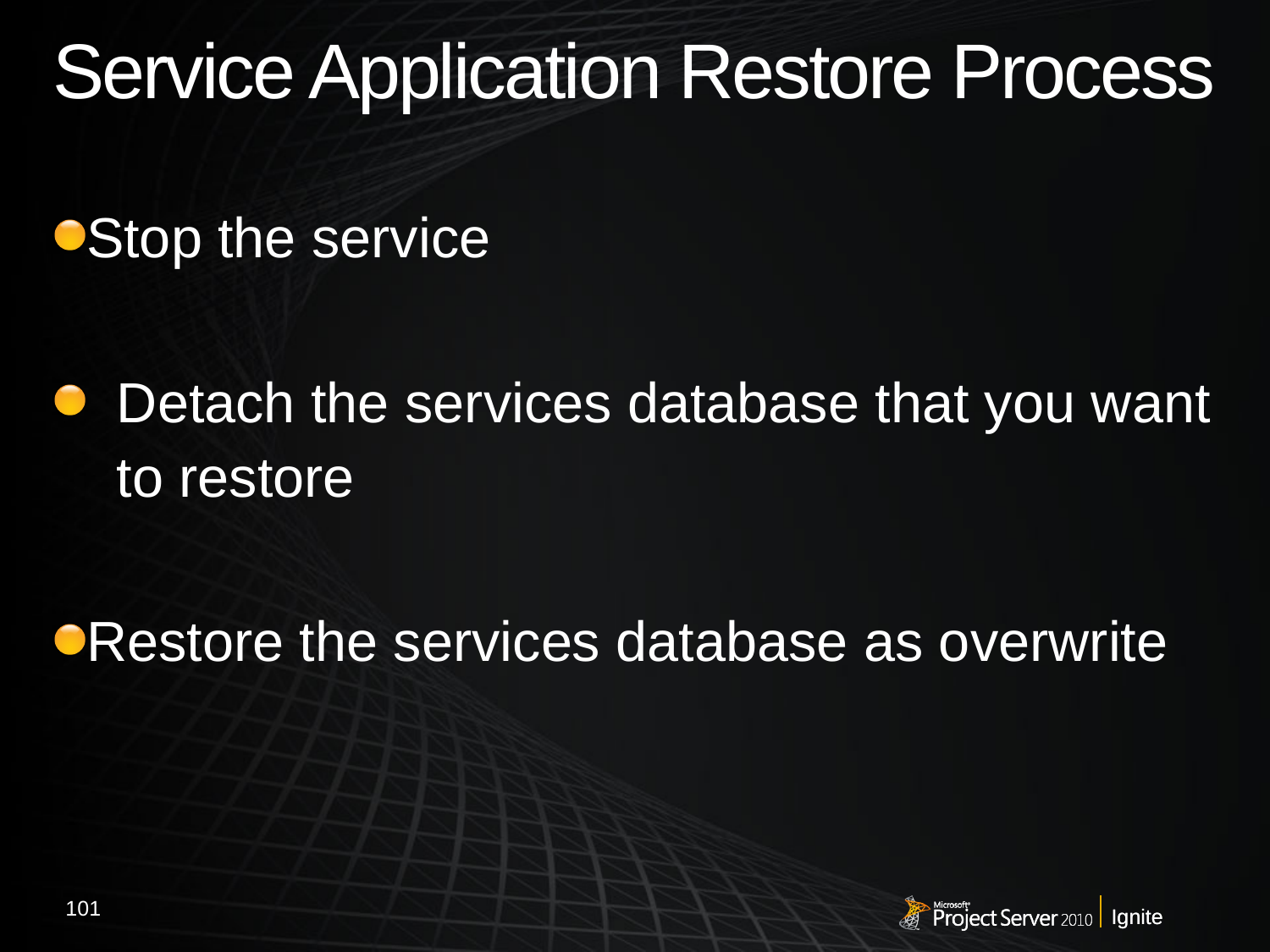

# Service Application Restore Process
Stop the service

Detach the services database that you want to restore

Restore the services database as overwrite
101